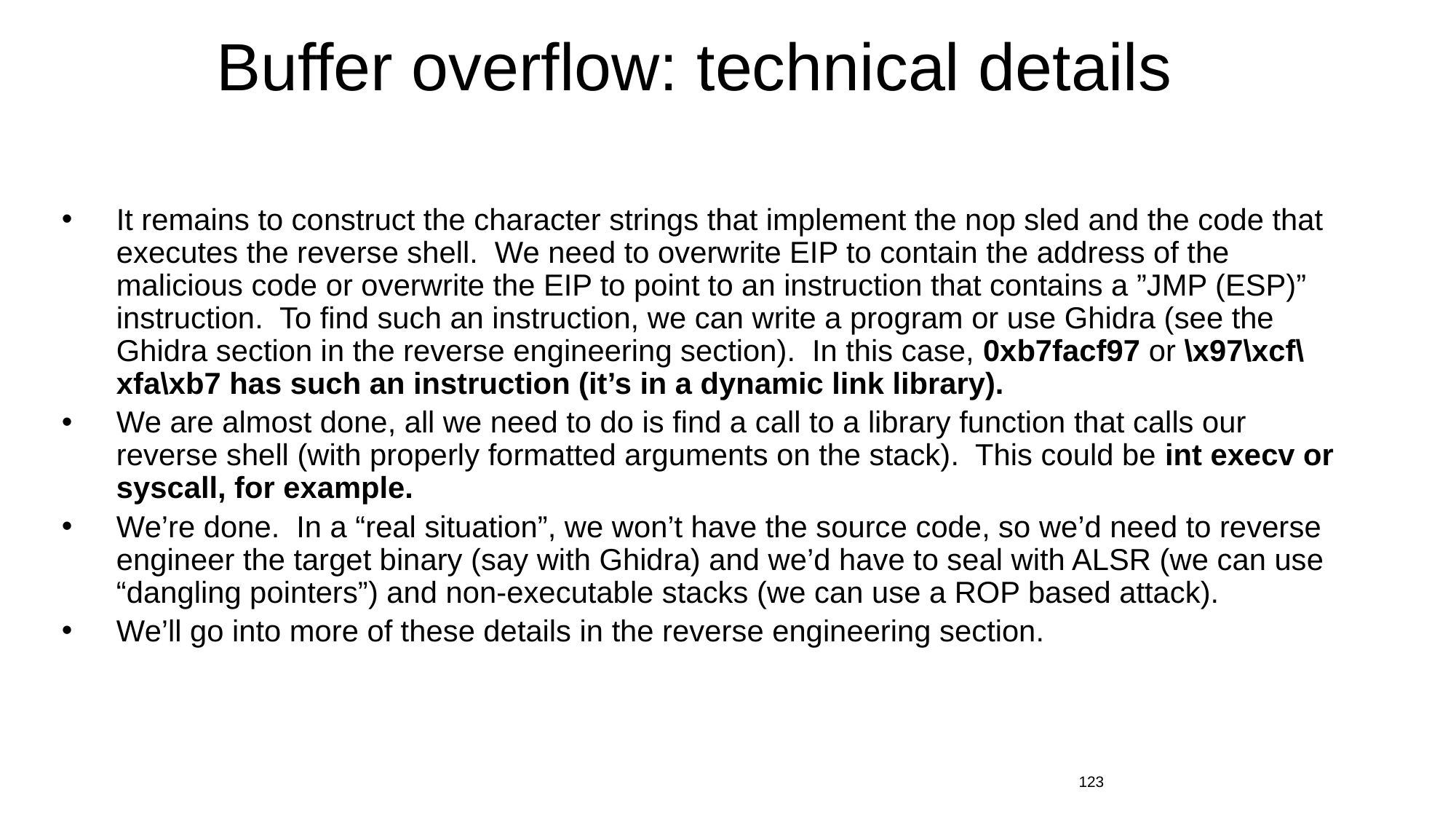

# Buffer overflow: technical details
It remains to construct the character strings that implement the nop sled and the code that executes the reverse shell.  We need to overwrite EIP to contain the address of the malicious code or overwrite the EIP to point to an instruction that contains a ”JMP (ESP)” instruction.  To find such an instruction, we can write a program or use Ghidra (see the Ghidra section in the reverse engineering section).  In this case, 0xb7facf97 or \x97\xcf\xfa\xb7 has such an instruction (it’s in a dynamic link library).
We are almost done, all we need to do is find a call to a library function that calls our reverse shell (with properly formatted arguments on the stack).  This could be int execv or syscall, for example.
We’re done.  In a “real situation”, we won’t have the source code, so we’d need to reverse engineer the target binary (say with Ghidra) and we’d have to seal with ALSR (we can use “dangling pointers”) and non-executable stacks (we can use a ROP based attack).
We’ll go into more of these details in the reverse engineering section.

123